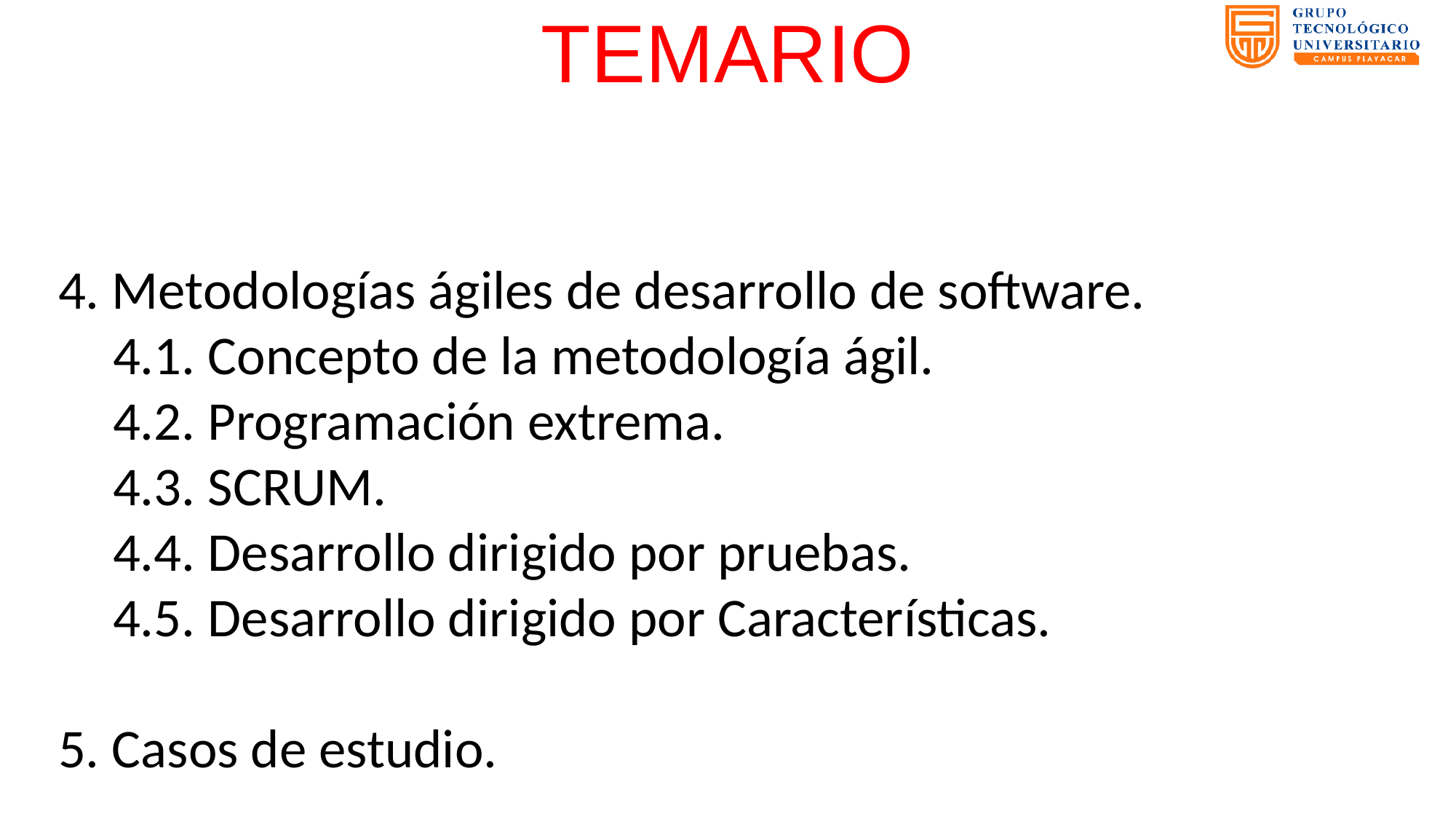

TEMARIO
4. Metodologías ágiles de desarrollo de software.
4.1. Concepto de la metodología ágil.
4.2. Programación extrema.
4.3. SCRUM.
4.4. Desarrollo dirigido por pruebas.
4.5. Desarrollo dirigido por Características.

5. Casos de estudio.